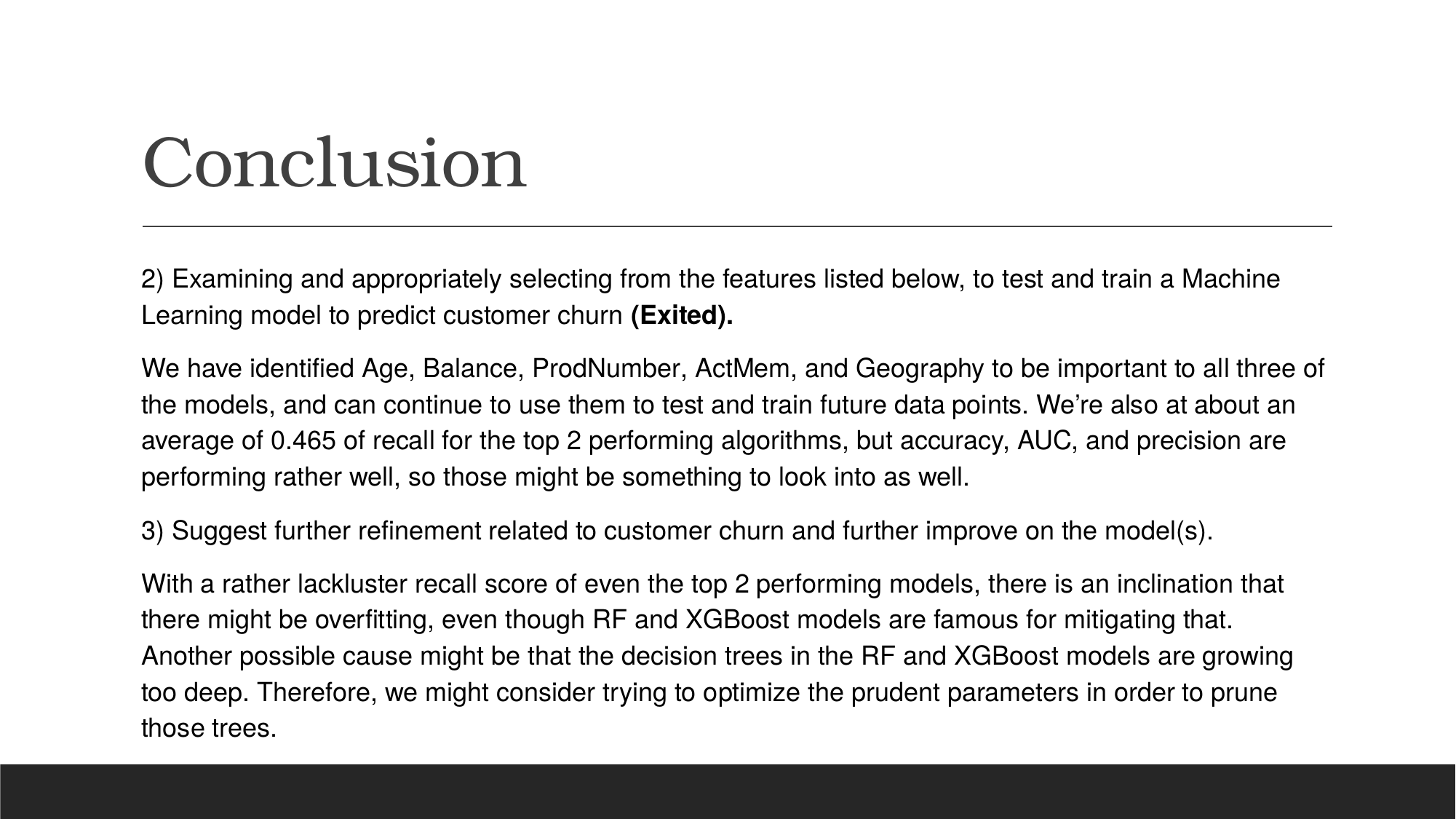

# Conclusion
2) Examining and appropriately selecting from the features listed below, to test and train a Machine Learning model to predict customer churn (Exited).
We have identified Age, Balance, ProdNumber, ActMem, and Geography to be important to all three of the models, and can continue to use them to test and train future data points. We’re also at about an average of 0.465 of recall for the top 2 performing algorithms, but accuracy, AUC, and precision are performing rather well, so those might be something to look into as well.
3) Suggest further refinement related to customer churn and further improve on the model(s).
With a rather lackluster recall score of even the top 2 performing models, there is an inclination that there might be overfitting, even though RF and XGBoost models are famous for mitigating that. Another possible cause might be that the decision trees in the RF and XGBoost models are growing too deep. Therefore, we might consider trying to optimize the prudent parameters in order to prune those trees.